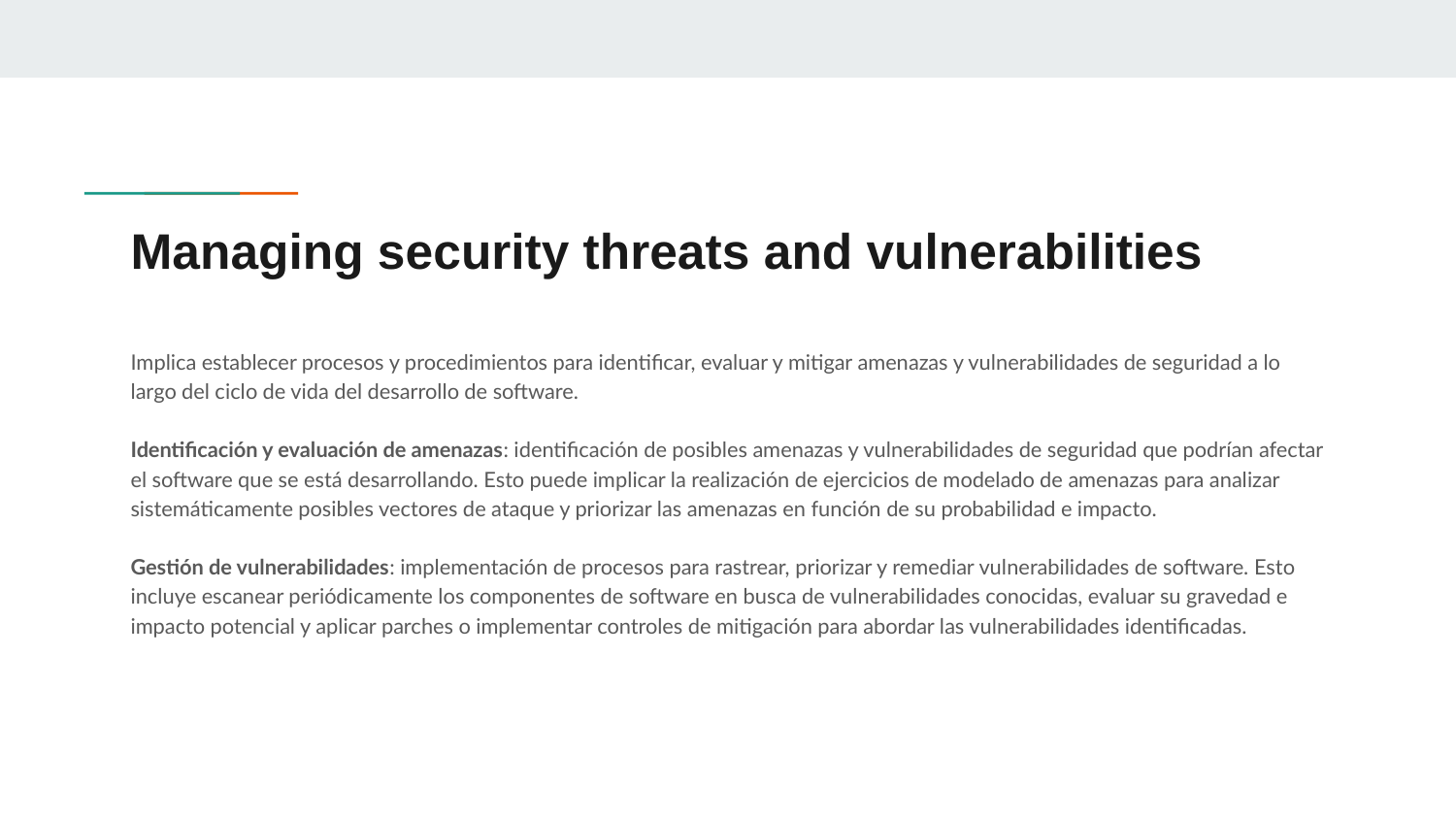

# Managing security threats and vulnerabilities
Implica establecer procesos y procedimientos para identificar, evaluar y mitigar amenazas y vulnerabilidades de seguridad a lo largo del ciclo de vida del desarrollo de software.
Identificación y evaluación de amenazas: identificación de posibles amenazas y vulnerabilidades de seguridad que podrían afectar el software que se está desarrollando. Esto puede implicar la realización de ejercicios de modelado de amenazas para analizar sistemáticamente posibles vectores de ataque y priorizar las amenazas en función de su probabilidad e impacto.
Gestión de vulnerabilidades: implementación de procesos para rastrear, priorizar y remediar vulnerabilidades de software. Esto incluye escanear periódicamente los componentes de software en busca de vulnerabilidades conocidas, evaluar su gravedad e impacto potencial y aplicar parches o implementar controles de mitigación para abordar las vulnerabilidades identificadas.